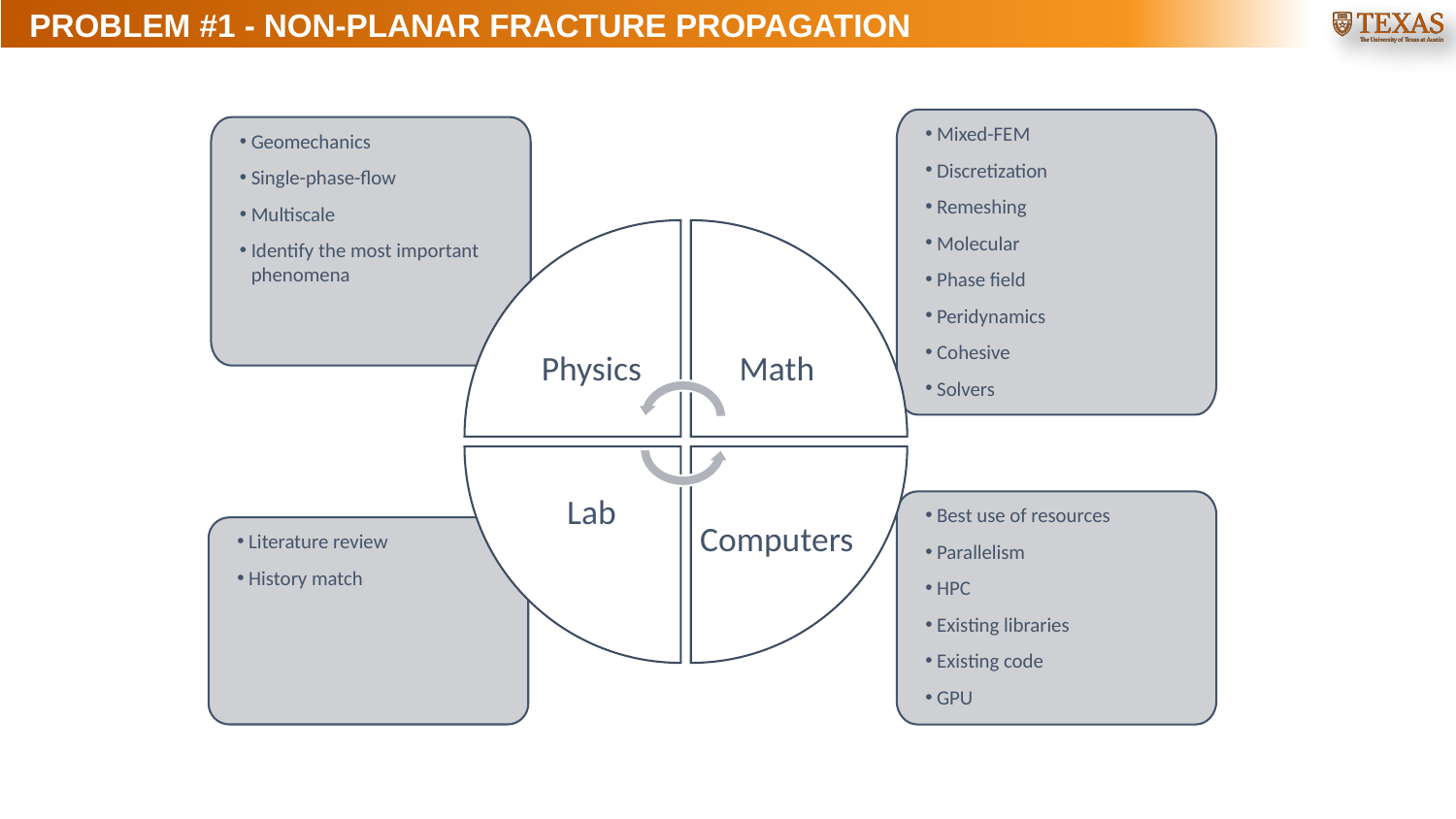

# PROBLEM #1 - NON-PLANAR FRACTURE PROPAGATION
Mixed-FEM
Discretization
Remeshing
Molecular
Phase field
Peridynamics
Cohesive
Solvers
Geomechanics
Single-phase-flow
Multiscale
Identify the most important phenomena
Physics
Math

Computers
Lab

Best use of resources
Parallelism
HPC
Existing libraries
Existing code
GPU
Literature review
History match